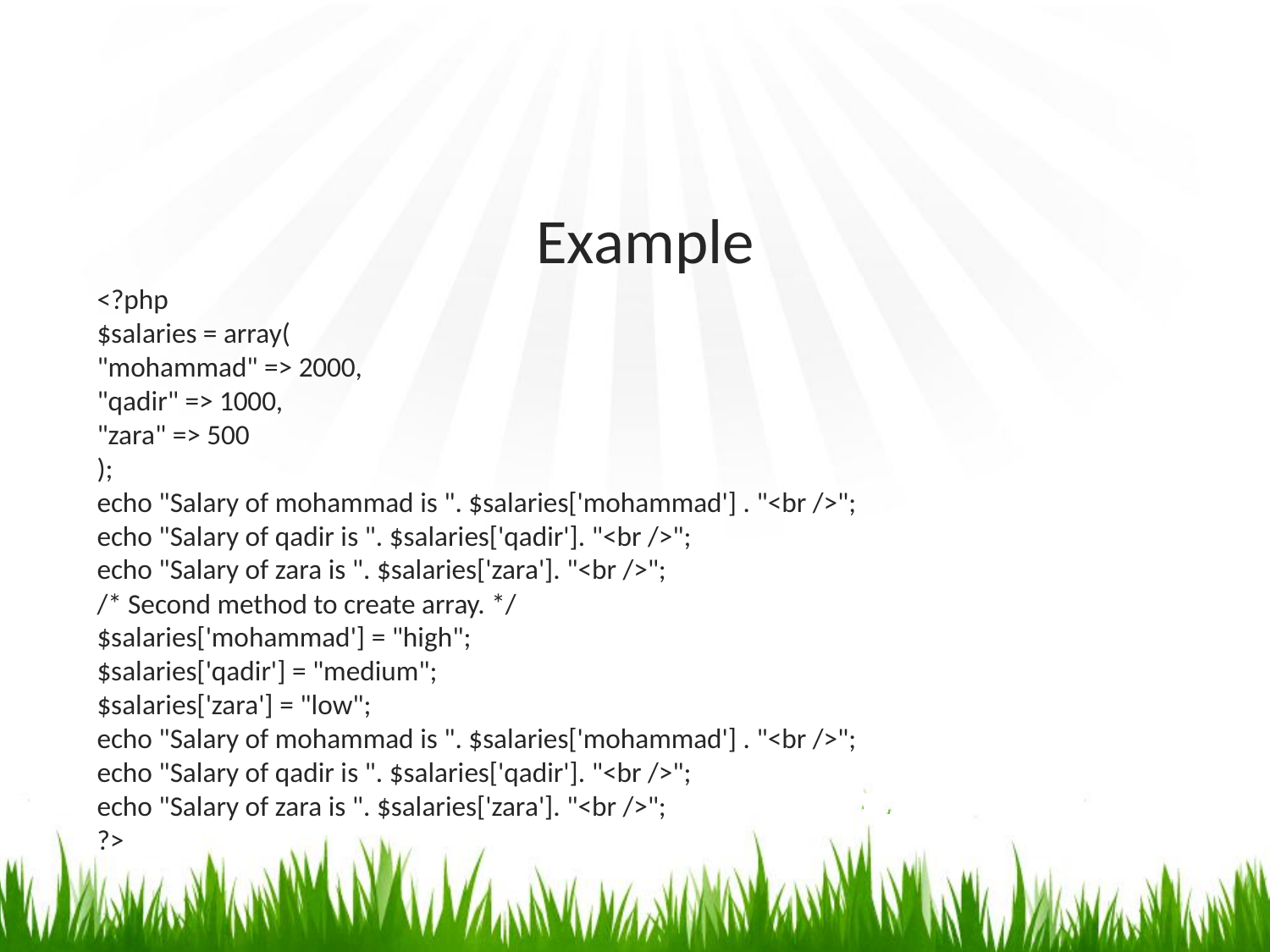

# Example
<?php
$salaries = array(
"mohammad" => 2000,
"qadir" => 1000,
"zara" => 500
);
echo "Salary of mohammad is ". $salaries['mohammad'] . "<br />";
echo "Salary of qadir is ". $salaries['qadir']. "<br />";
echo "Salary of zara is ". $salaries['zara']. "<br />";
/* Second method to create array. */
$salaries['mohammad'] = "high";
$salaries['qadir'] = "medium";
$salaries['zara'] = "low";
echo "Salary of mohammad is ". $salaries['mohammad'] . "<br />";
echo "Salary of qadir is ". $salaries['qadir']. "<br />";
echo "Salary of zara is ". $salaries['zara']. "<br />";
?>